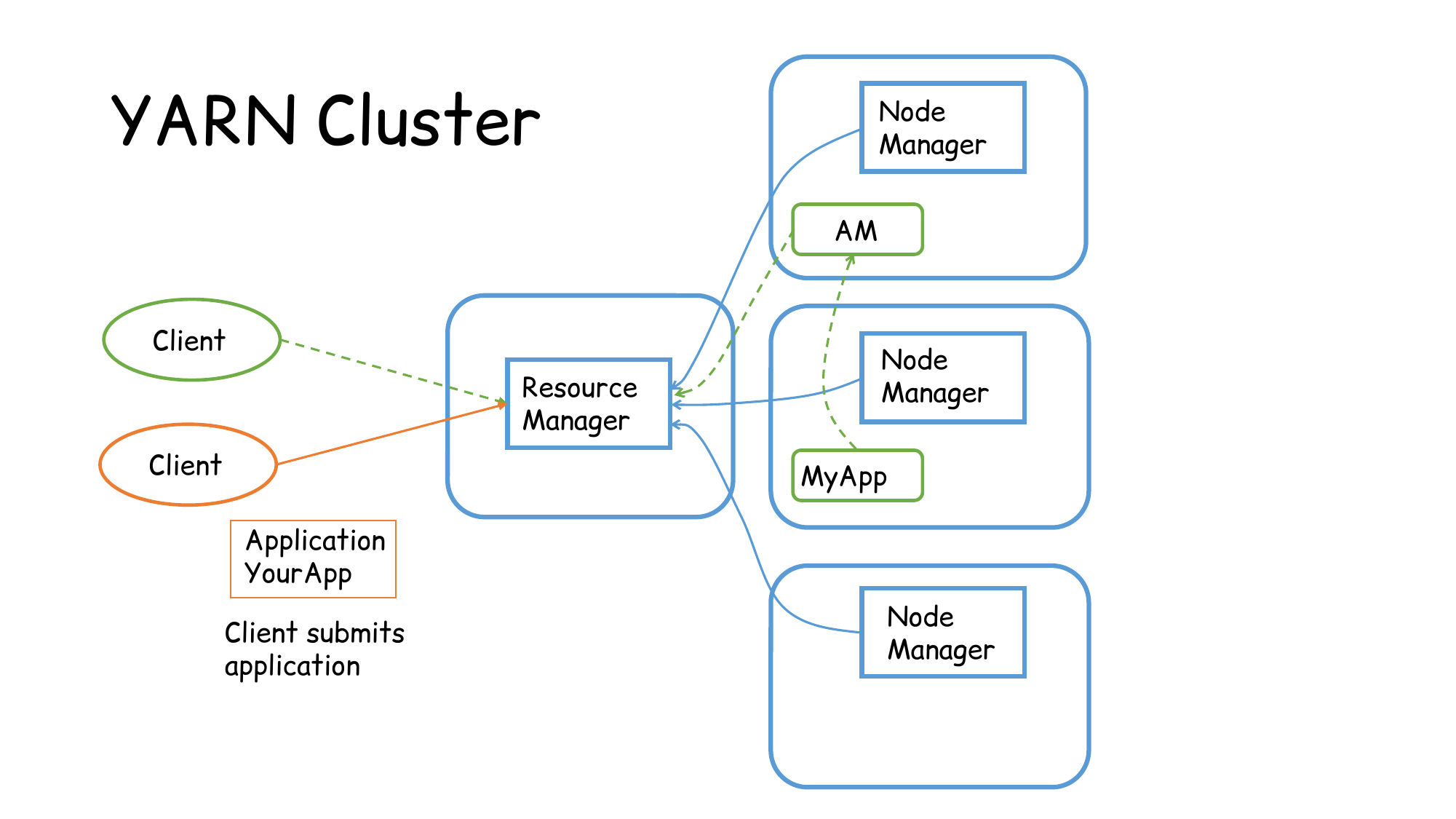

# YARN Cluster

Node
Manager

AM

Client

Node
Manager

ResourceManager

Client

MyApp
Application
YourApp

Node
Manager
Client submits application